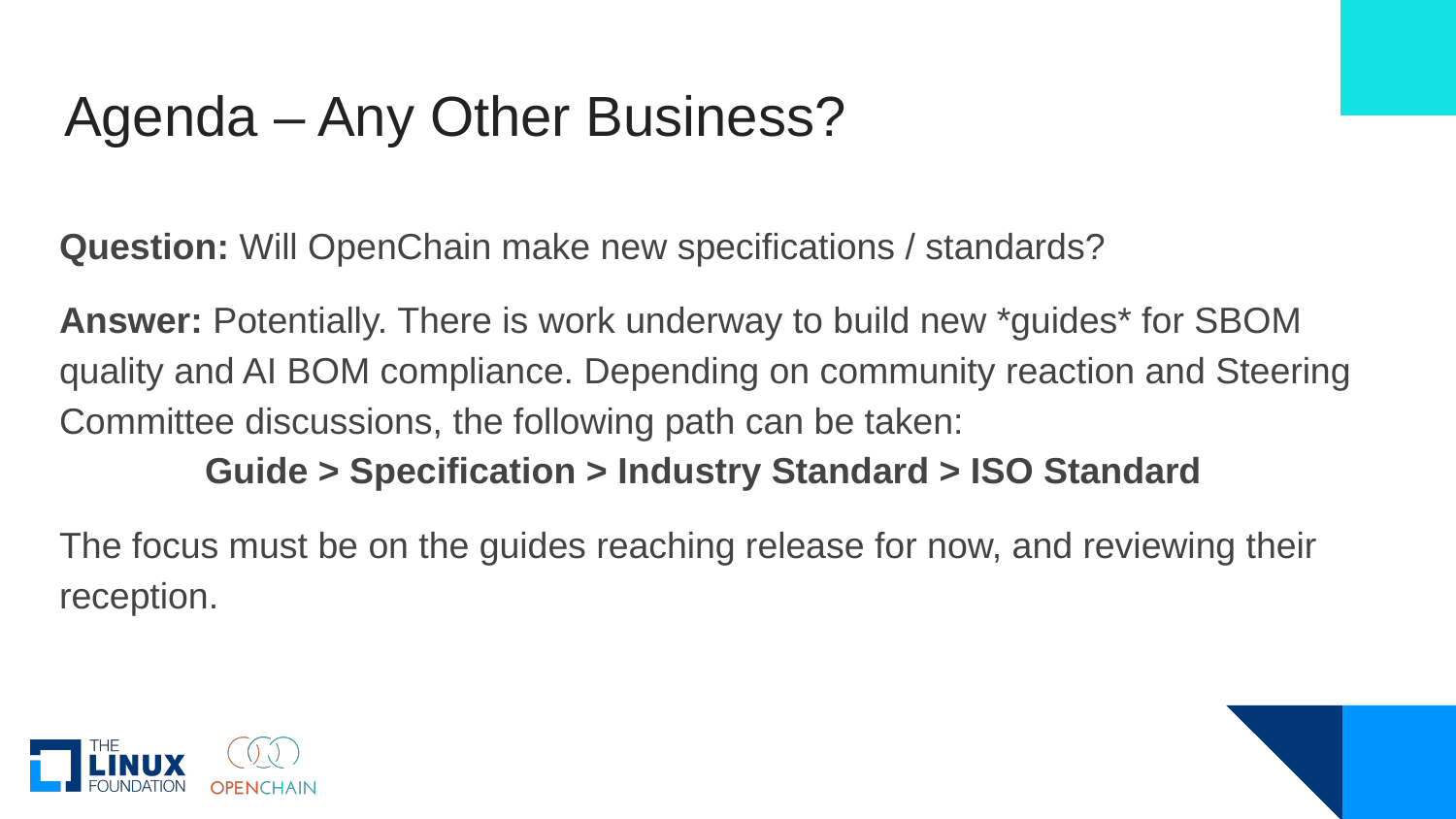

# Agenda – Any Other Business?
Question: Will OpenChain make new specifications / standards?
Answer: Potentially. There is work underway to build new *guides* for SBOM quality and AI BOM compliance. Depending on community reaction and Steering Committee discussions, the following path can be taken:
	Guide > Specification > Industry Standard > ISO Standard
The focus must be on the guides reaching release for now, and reviewing their reception.